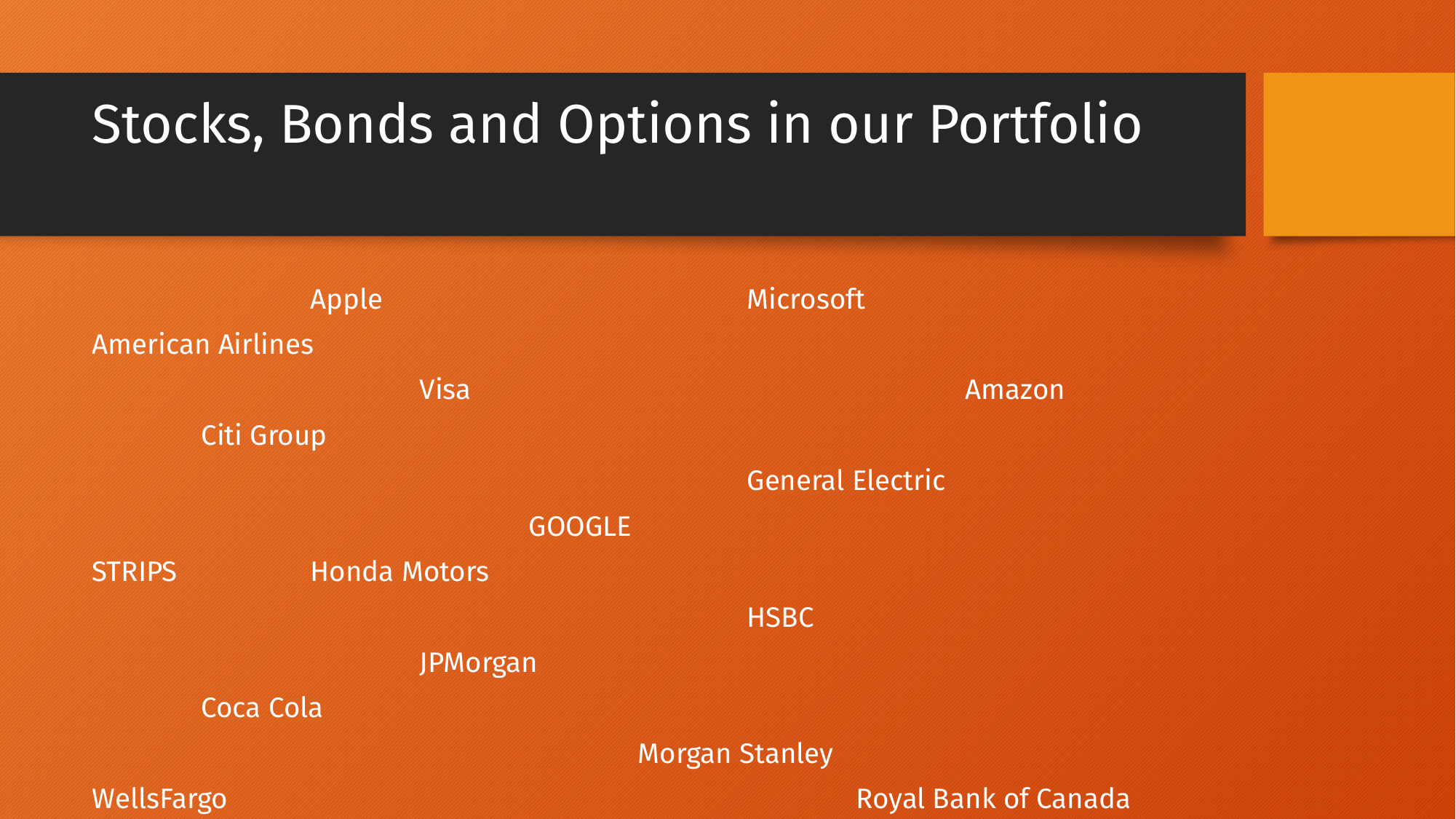

# Stocks, Bonds and Options in our Portfolio
		Apple				Microsoft
American Airlines
			Visa					Amazon
	Citi Group
						General Electric
				GOOGLE
STRIPS		Honda Motors
						HSBC
			JPMorgan
	Coca Cola
					Morgan Stanley
WellsFargo						Royal Bank of Canada